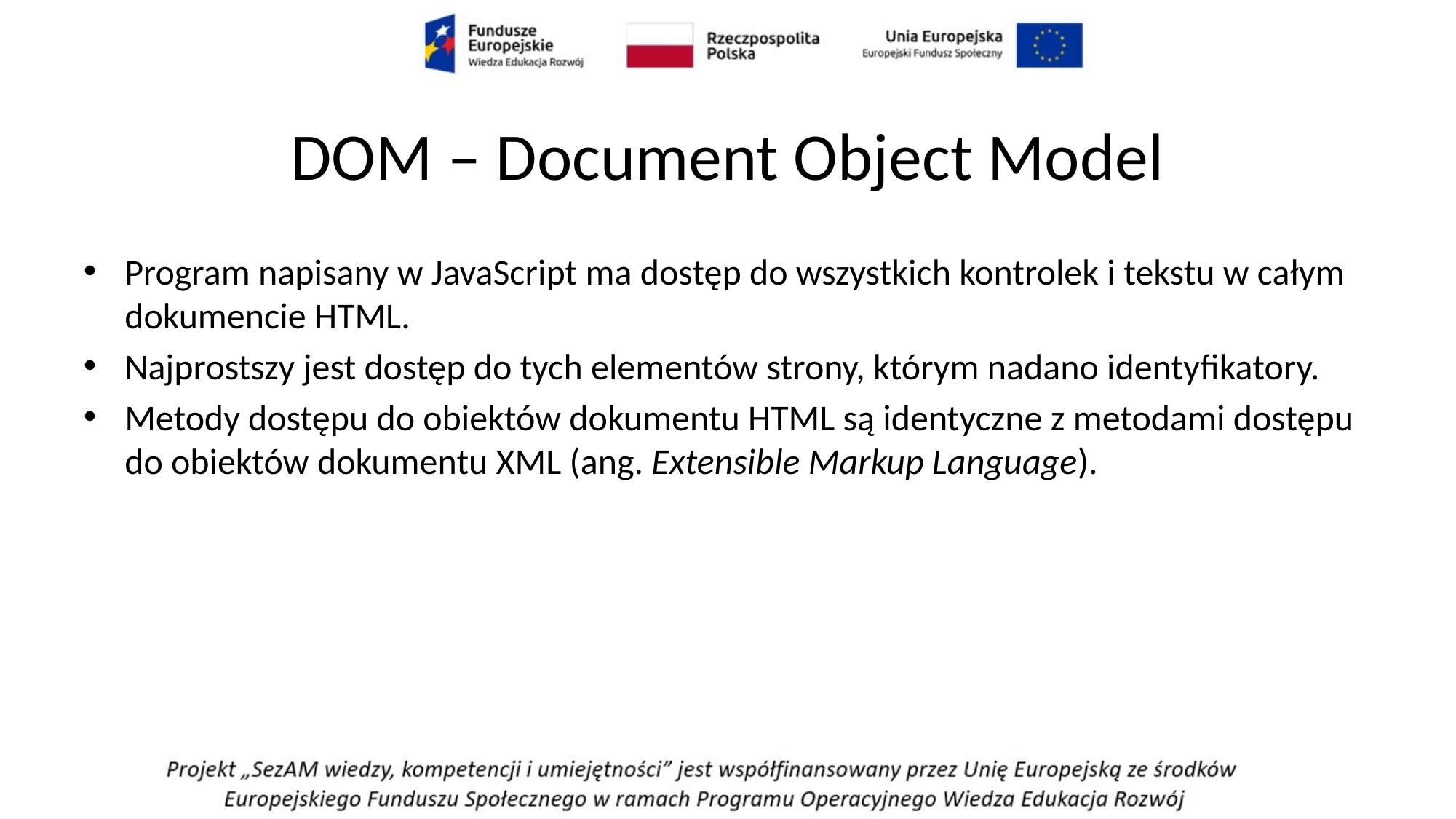

# DOM – Document Object Model
Program napisany w JavaScript ma dostęp do wszystkich kontrolek i tekstu w całym dokumencie HTML.
Najprostszy jest dostęp do tych elementów strony, którym nadano identyfikatory.
Metody dostępu do obiektów dokumentu HTML są identyczne z metodami dostępu do obiektów dokumentu XML (ang. Extensible Markup Language).